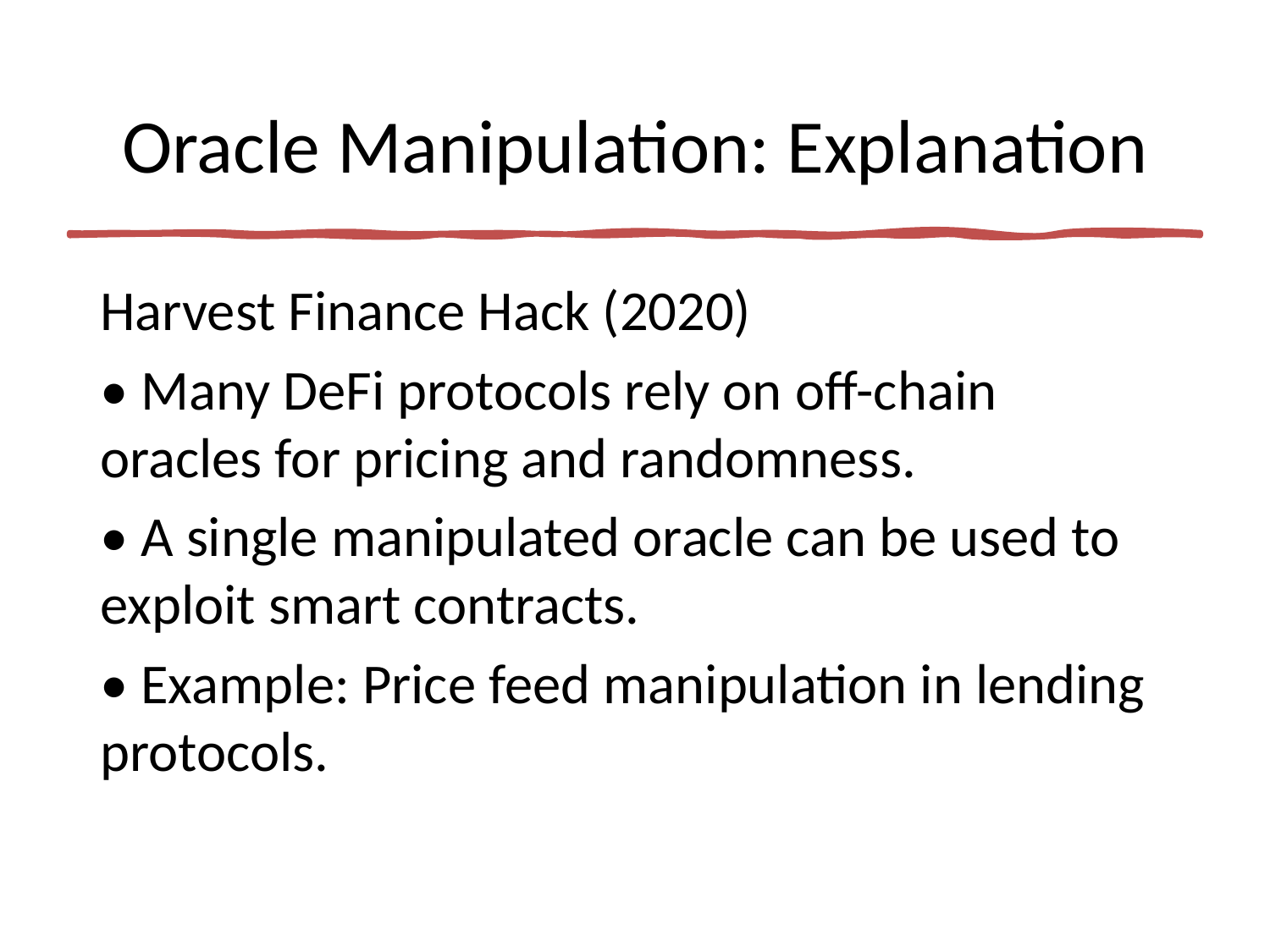

# Oracle Manipulation: Explanation

Harvest Finance Hack (2020)
• Many DeFi protocols rely on off-chain oracles for pricing and randomness.
• A single manipulated oracle can be used to exploit smart contracts.
• Example: Price feed manipulation in lending protocols.